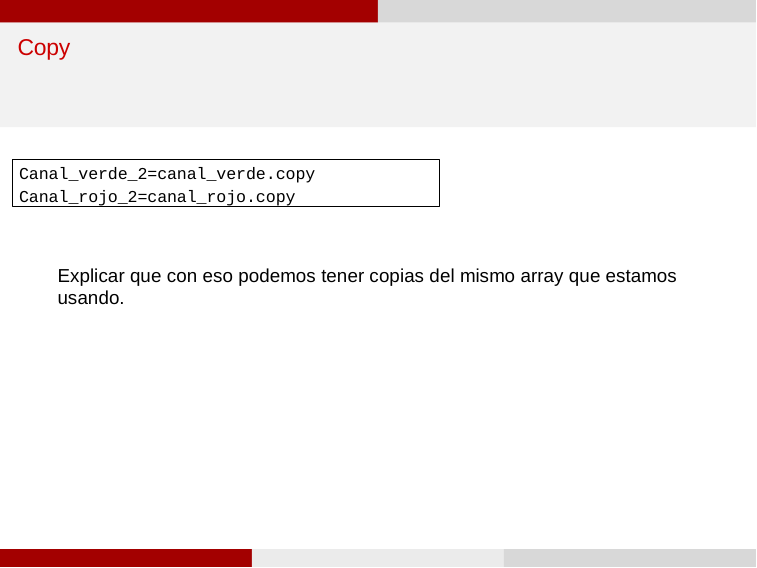

# Copy
Canal_verde_2=canal_verde.copy
Canal_rojo_2=canal_rojo.copy
Explicar que con eso podemos tener copias del mismo array que estamos usando.